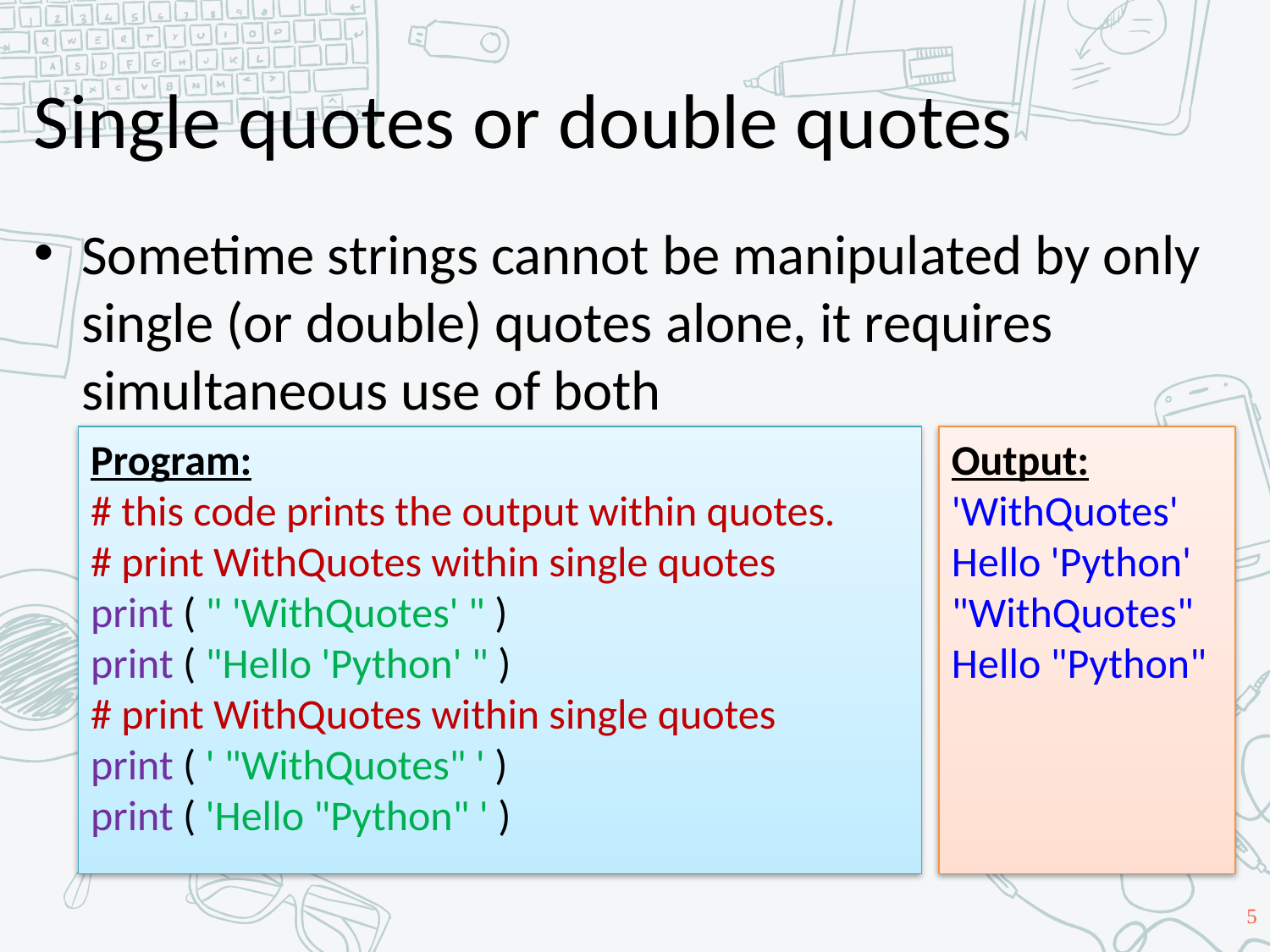

# Single quotes or double quotes
Sometime strings cannot be manipulated by only single (or double) quotes alone, it requires simultaneous use of both
Program:
# this code prints the output within quotes.
# print WithQuotes within single quotes
print ( " 'WithQuotes' " )
print ( "Hello 'Python' " )
# print WithQuotes within single quotes
print ( ' "WithQuotes" ' )
print ( 'Hello "Python" ' )
Output:
'WithQuotes'
Hello 'Python'
"WithQuotes"
Hello "Python"
5